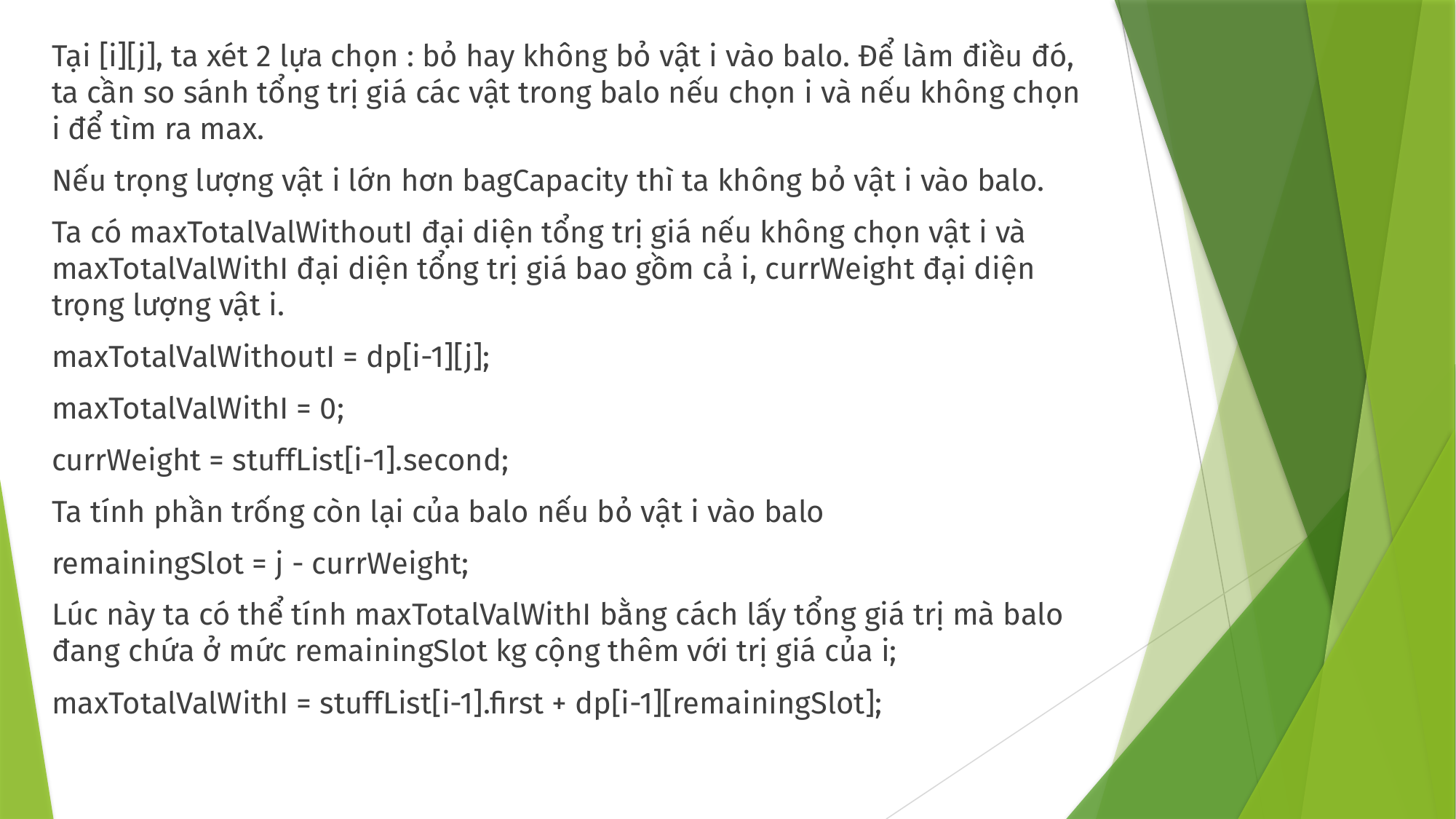

Tại [i][j], ta xét 2 lựa chọn : bỏ hay không bỏ vật i vào balo. Để làm điều đó, ta cần so sánh tổng trị giá các vật trong balo nếu chọn i và nếu không chọn i để tìm ra max.
Nếu trọng lượng vật i lớn hơn bagCapacity thì ta không bỏ vật i vào balo.
Ta có maxTotalValWithoutI đại diện tổng trị giá nếu không chọn vật i và maxTotalValWithI đại diện tổng trị giá bao gồm cả i, currWeight đại diện trọng lượng vật i.
maxTotalValWithoutI = dp[i-1][j];
maxTotalValWithI = 0;
currWeight = stuffList[i-1].second;
Ta tính phần trống còn lại của balo nếu bỏ vật i vào balo
remainingSlot = j - currWeight;
Lúc này ta có thể tính maxTotalValWithI bằng cách lấy tổng giá trị mà balo đang chứa ở mức remainingSlot kg cộng thêm với trị giá của i;
maxTotalValWithI = stuffList[i-1].first + dp[i-1][remainingSlot];